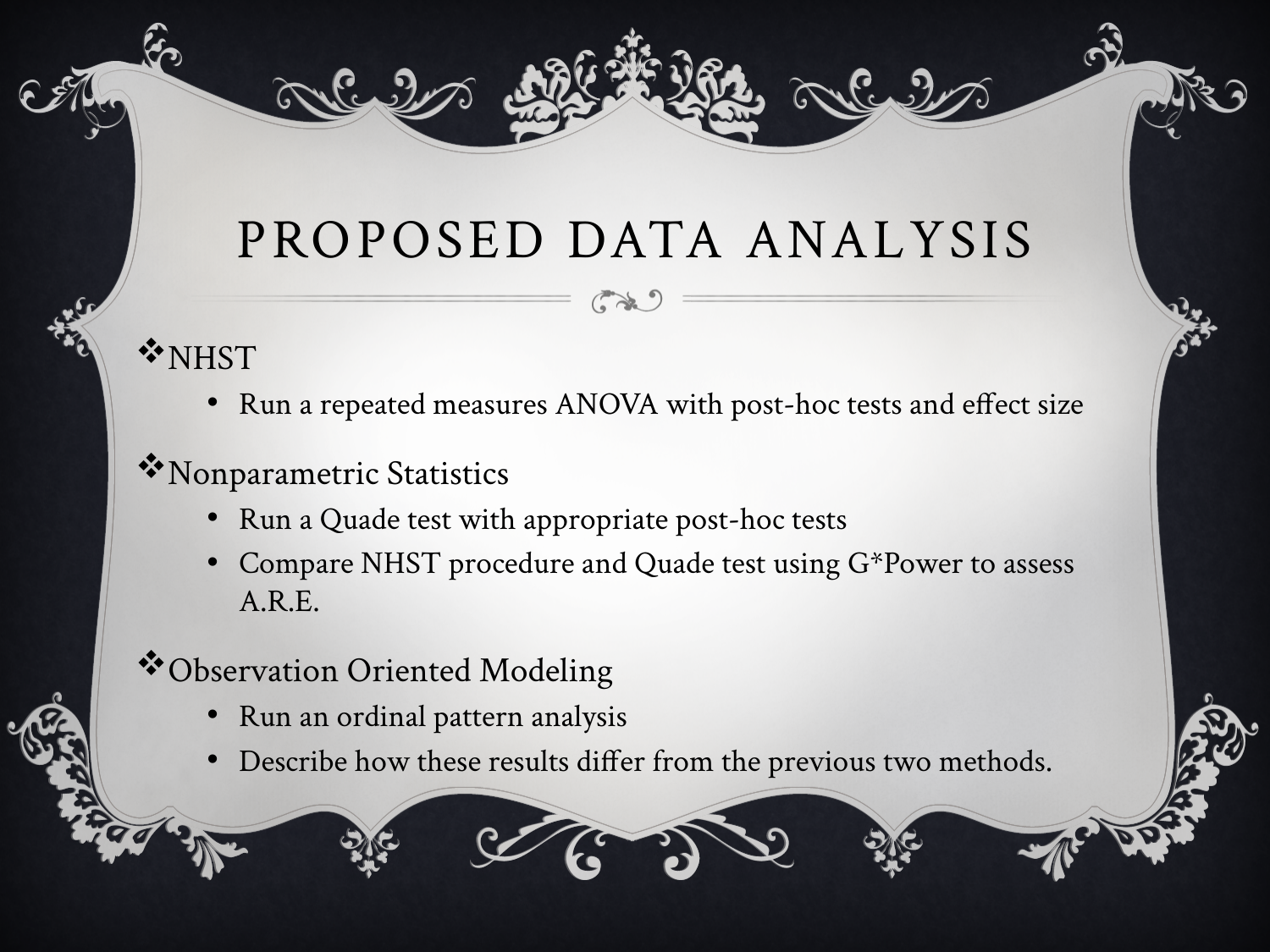

# Proposed Data Analysis
NHST
Run a repeated measures ANOVA with post-hoc tests and effect size
Nonparametric Statistics
Run a Quade test with appropriate post-hoc tests
Compare NHST procedure and Quade test using G*Power to assess A.R.E.
Observation Oriented Modeling
Run an ordinal pattern analysis
Describe how these results differ from the previous two methods.